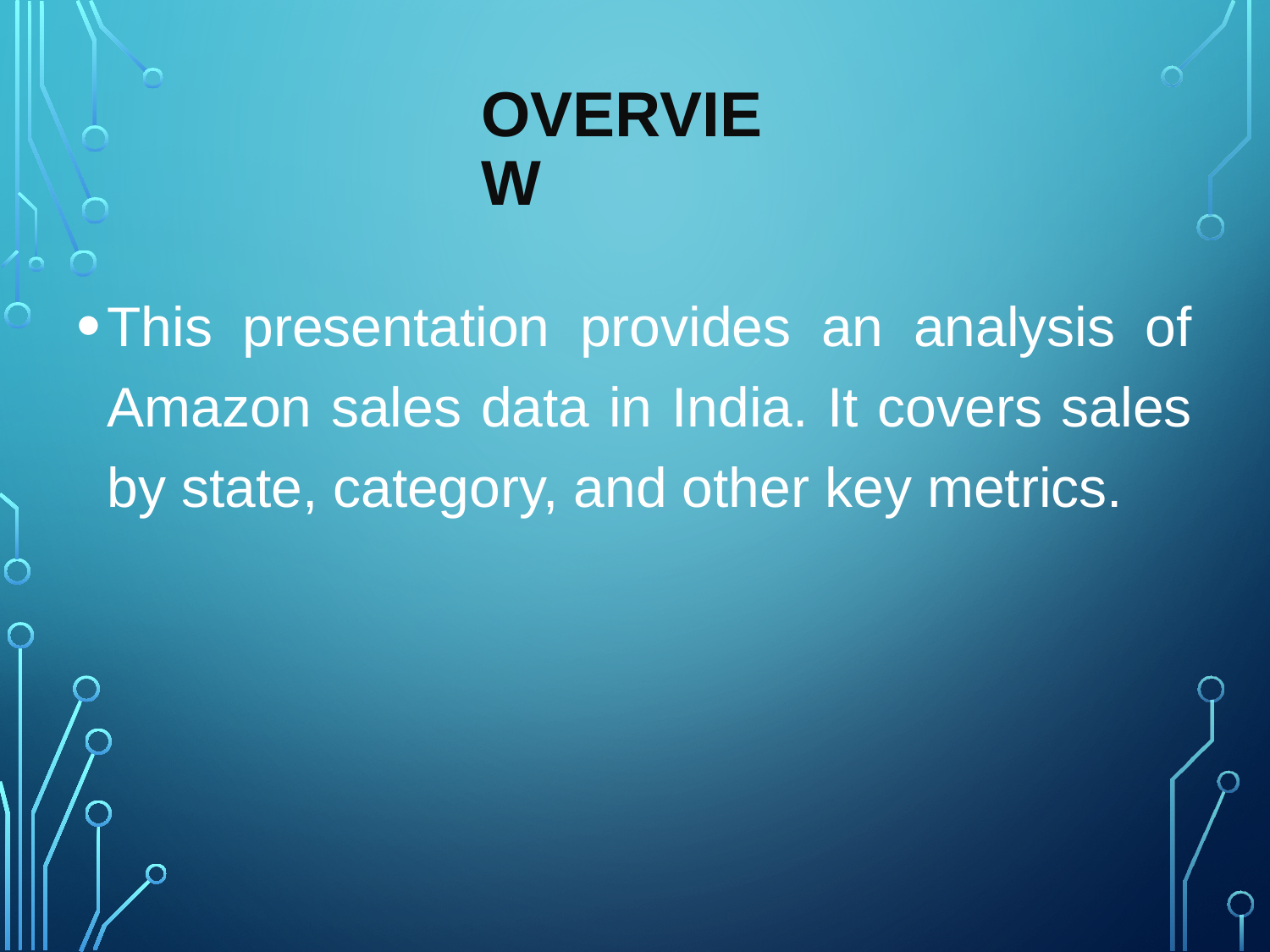

# Overview
This presentation provides an analysis of Amazon sales data in India. It covers sales by state, category, and other key metrics.